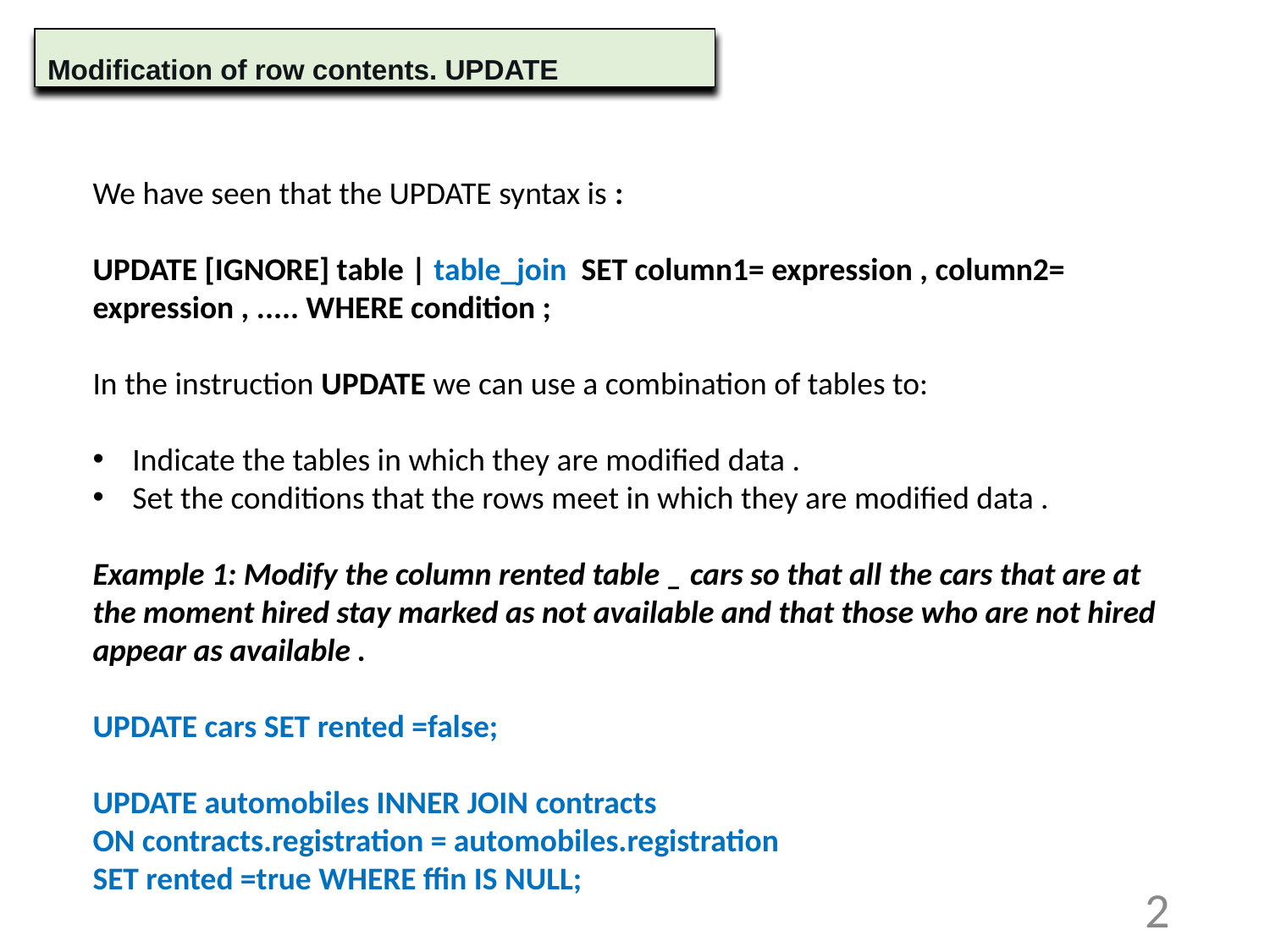

Modification of row contents. UPDATE
We have seen that the UPDATE syntax is :

UPDATE [IGNORE] table | table_join  SET column1= expression , column2= expression , ..... WHERE condition ;

In the instruction UPDATE we can use a combination of tables to:

Indicate the tables in which they are modified data .
Set the conditions that the rows meet in which they are modified data .

Example 1: Modify the column rented table _ cars so that all the cars that are at the moment hired stay marked as not available and that those who are not hired appear as available .

UPDATE cars SET rented =false;

UPDATE automobiles INNER JOIN contracts
ON contracts.registration = automobiles.registration
SET rented =true WHERE ffin IS NULL;
2